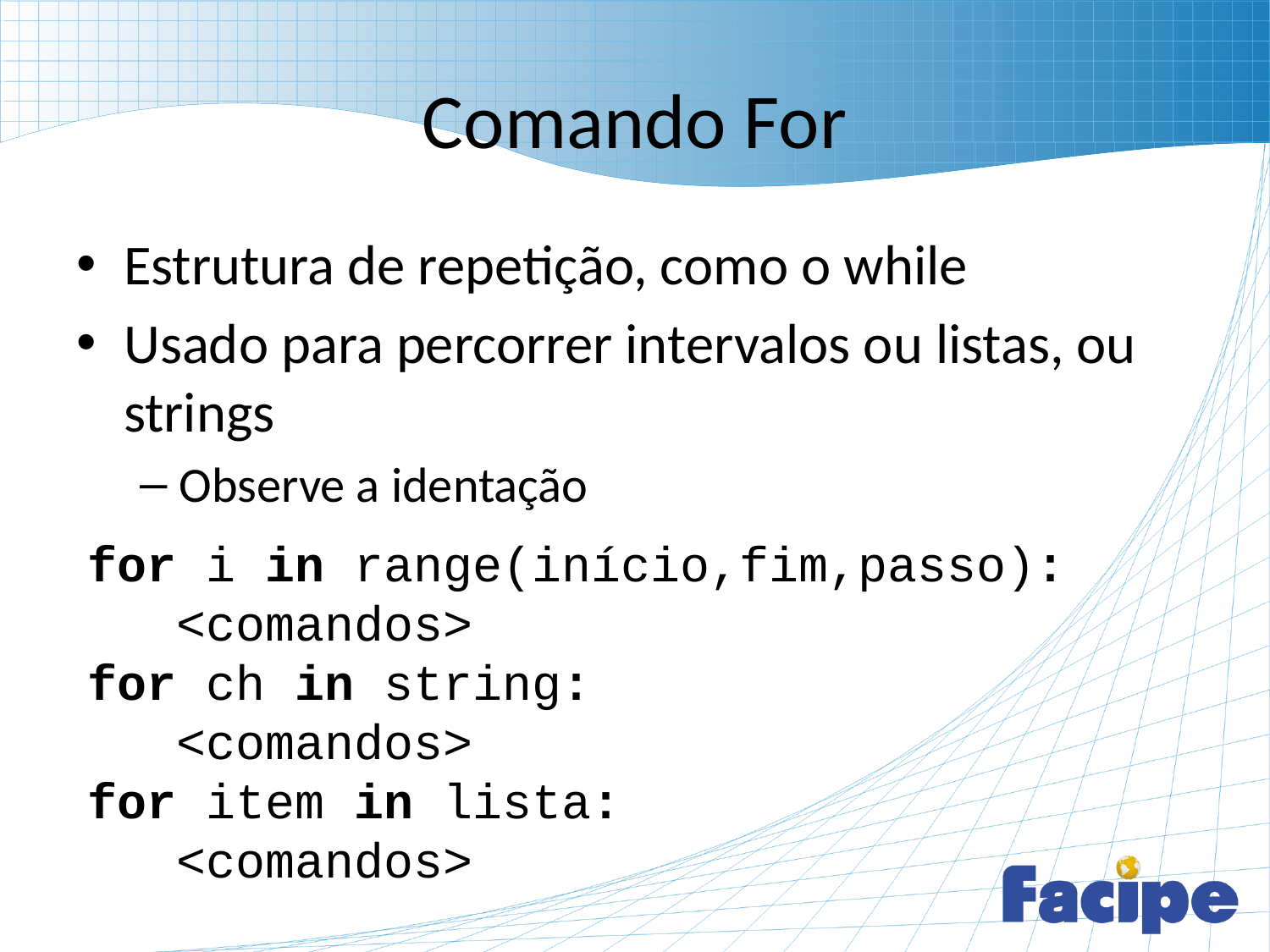

# Comando For
Estrutura de repetição, como o while
Usado para percorrer intervalos ou listas, ou strings
Observe a identação
for i in range(início,fim,passo):
   <comandos>
for ch in string:
   <comandos>
for item in lista:
   <comandos>